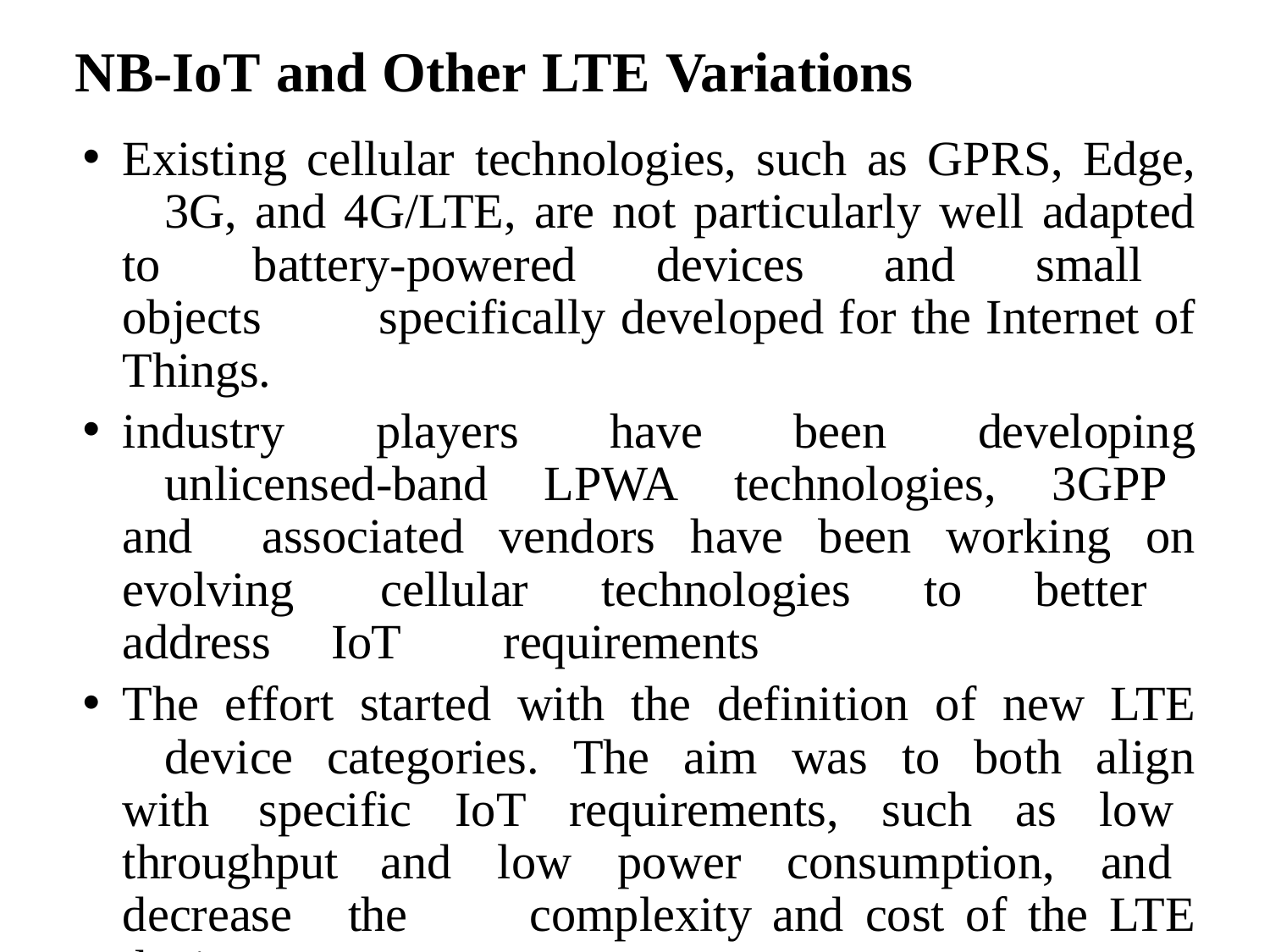

# NB-IoT and Other LTE Variations
Existing cellular technologies, such as GPRS, Edge, 	3G, and 4G/LTE, are not particularly well adapted to 	battery-powered   devices   and   small   objects 	specifically developed for the Internet of Things.
industry    players    have    been    developing 	unlicensed-band  LPWA  technologies,  3GPP  and 	associated vendors have been working on evolving 	cellular   technologies   to   better   address   IoT 	requirements
The effort started with the definition of new LTE 	device categories. The aim was to both align with 	specific  IoT  requirements,  such  as  low  throughput 	and  low  power  consumption,  and  decrease  the 	complexity and cost of the LTE devices.